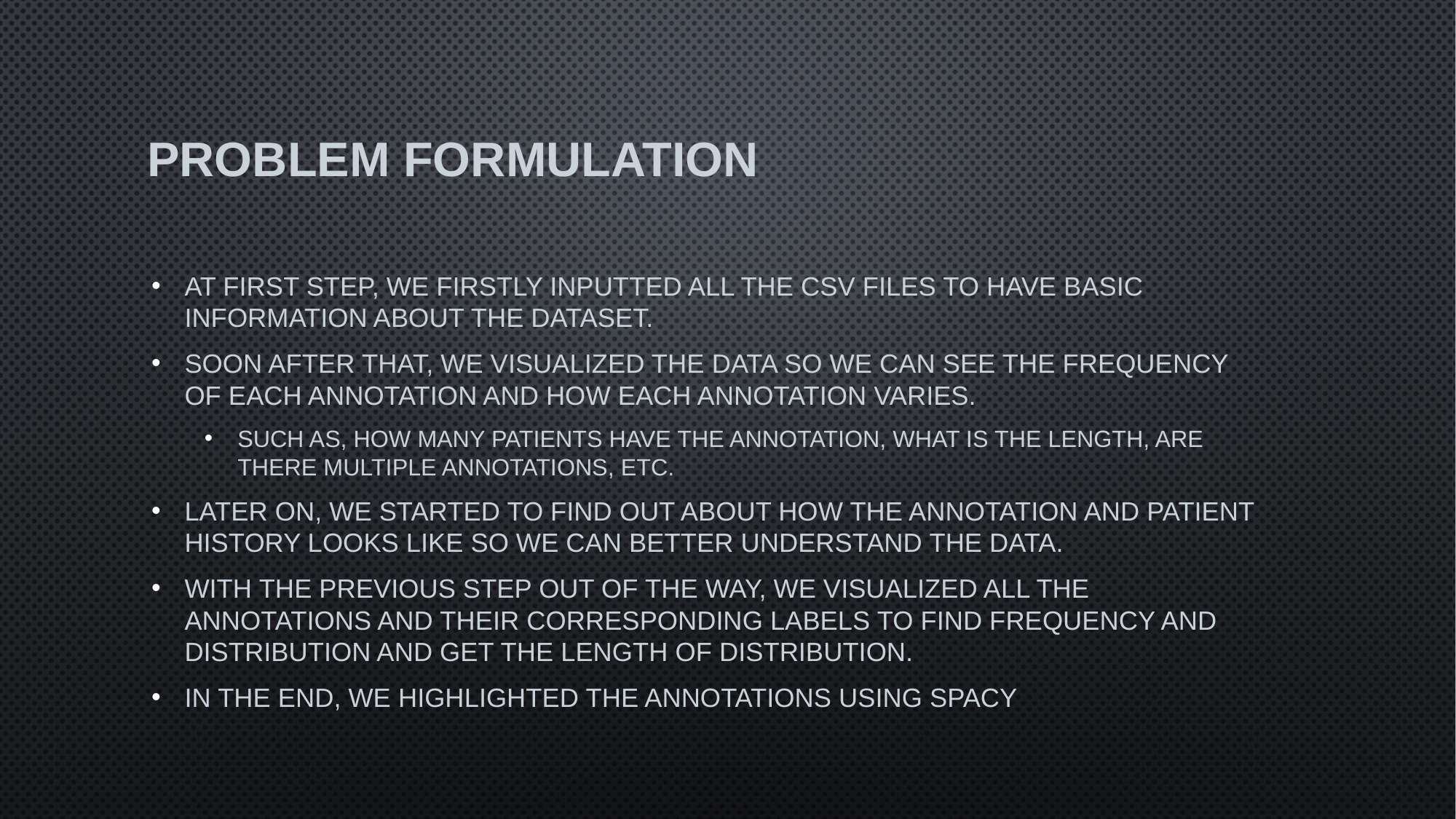

# Problem Formulation
At first step, we firstly inputted all the csv files to have basic information about the dataset.
Soon after that, we visualized the data so we can see the frequency of each annotation and how each annotation varies.
Such as, how many patients have the annotation, what is the length, are there multiple annotations, etc.
Later on, we started to find out about how the annotation and patient history looks like so we can better understand the data.
With the previous step out of the way, we visualized all the annotations and their corresponding labels to find frequency and distribution and get the length of distribution.
In the end, we highlighted the annotations using Spacy